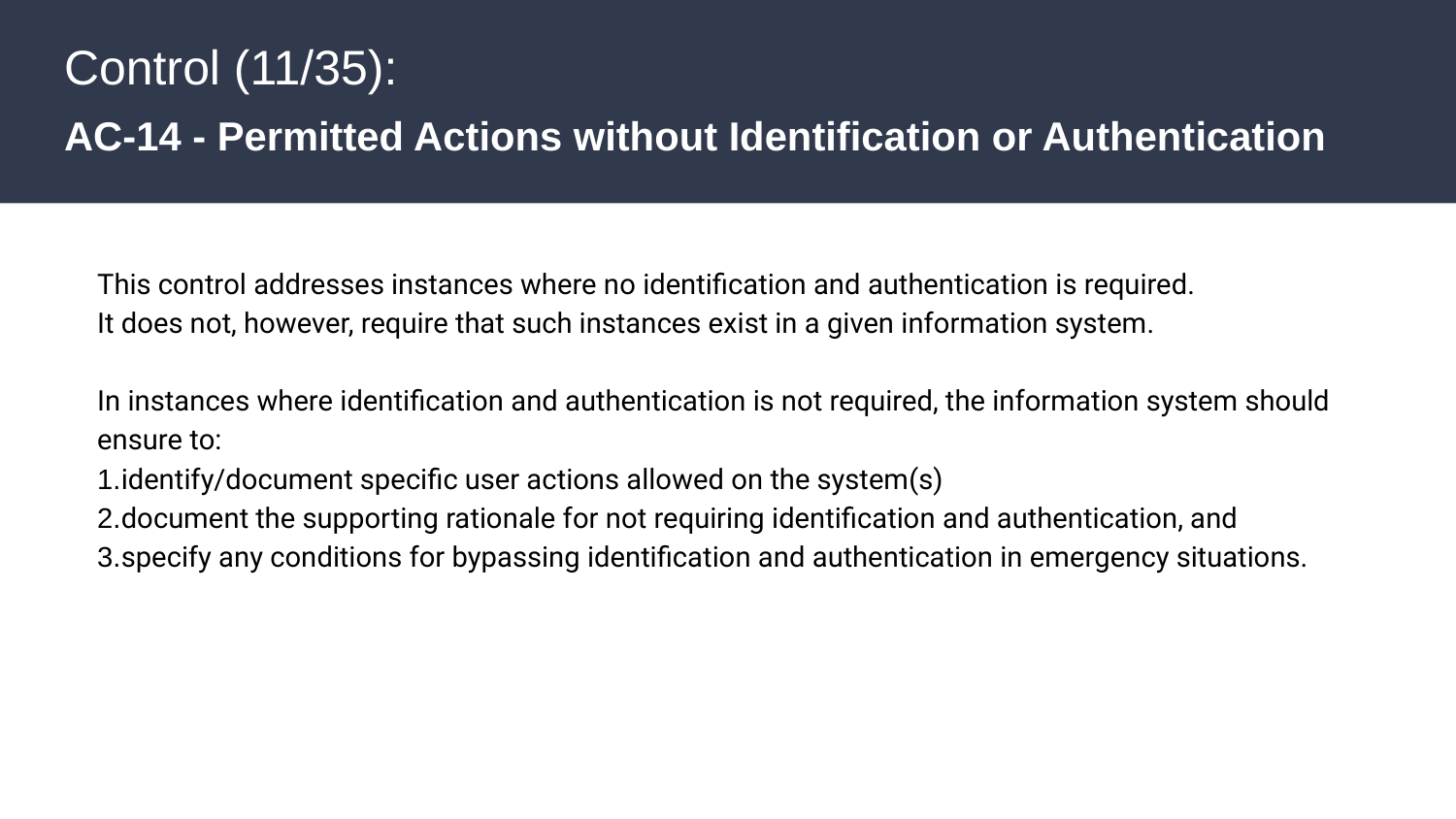

# Control (11/35):
AC-14 - Permitted Actions without Identification or Authentication
This control addresses instances where no identification and authentication is required.
It does not, however, require that such instances exist in a given information system.

In instances where identification and authentication is not required, the information system should ensure to:
1.identify/document specific user actions allowed on the system(s)
2.document the supporting rationale for not requiring identification and authentication, and
3.specify any conditions for bypassing identification and authentication in emergency situations.